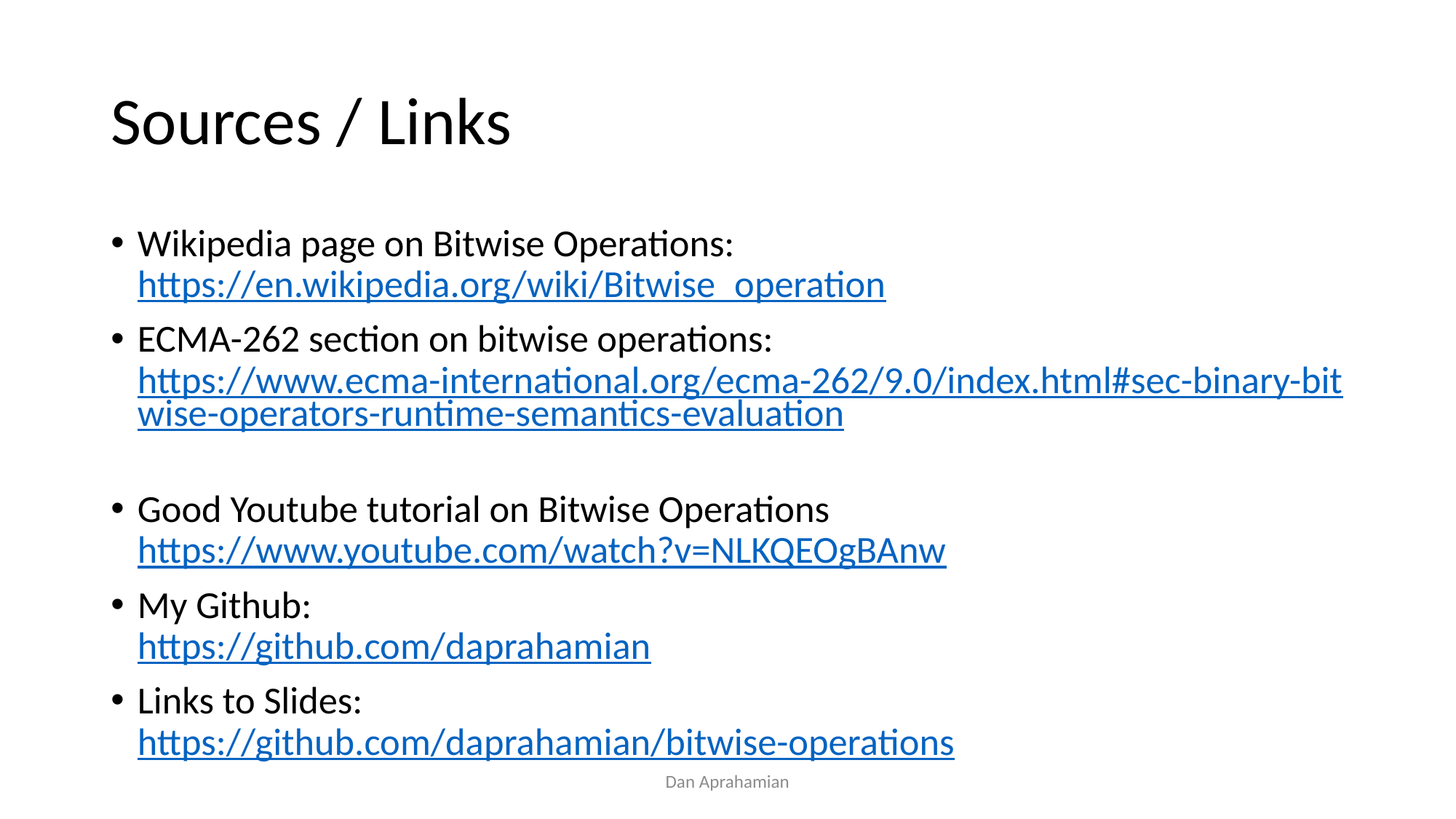

# Sources / Links
Wikipedia page on Bitwise Operations:
https://en.wikipedia.org/wiki/Bitwise_operation
ECMA-262 section on bitwise operations:
https://www.ecma-international.org/ecma-262/9.0/index.html#sec-binary-bitwise-operators-runtime-semantics-evaluation
Good Youtube tutorial on Bitwise Operations
https://www.youtube.com/watch?v=NLKQEOgBAnw
My Github:
https://github.com/daprahamian
Links to Slides:
https://github.com/daprahamian/bitwise-operations

Dan Aprahamian